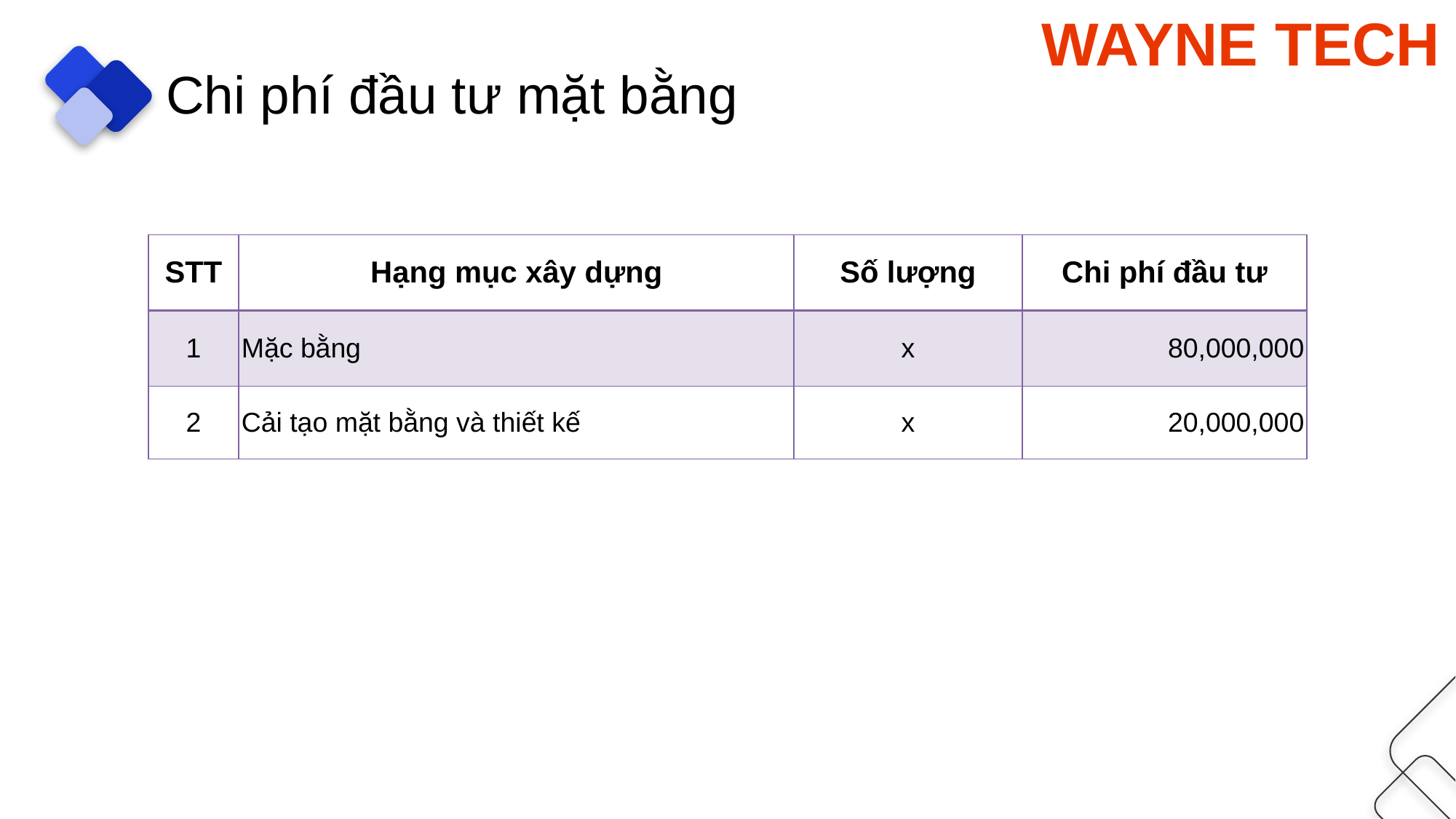

Chi phí đầu tư mặt bằng
| STT | Hạng mục xây dựng | Số lượng | Chi phí đầu tư |
| --- | --- | --- | --- |
| 1 | Mặc bằng | x | 80,000,000 |
| 2 | Cải tạo mặt bằng và thiết kế | x | 20,000,000 |